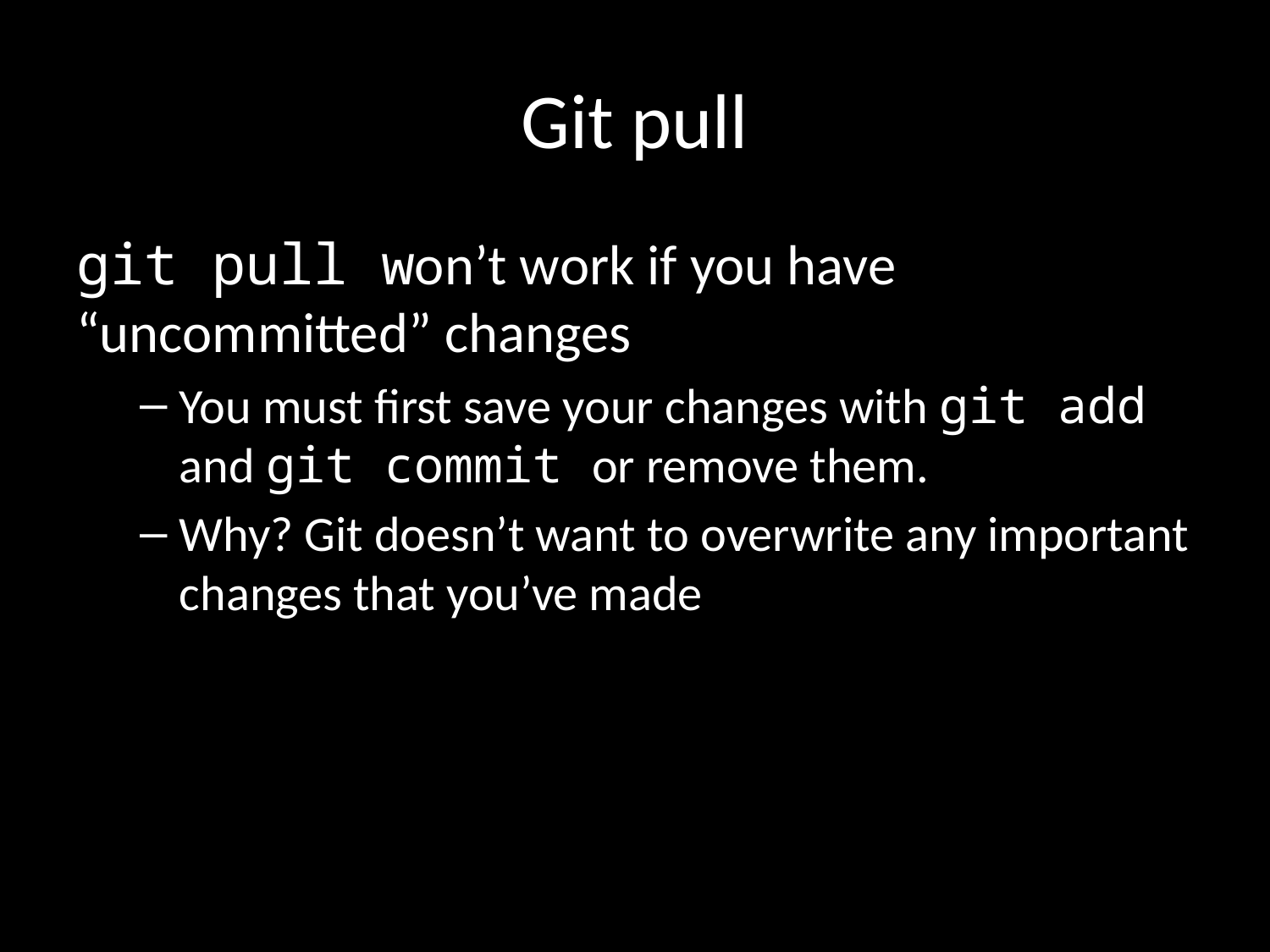

# Git pull
git pull won’t work if you have “uncommitted” changes
You must first save your changes with git add and git commit or remove them.
Why? Git doesn’t want to overwrite any important changes that you’ve made